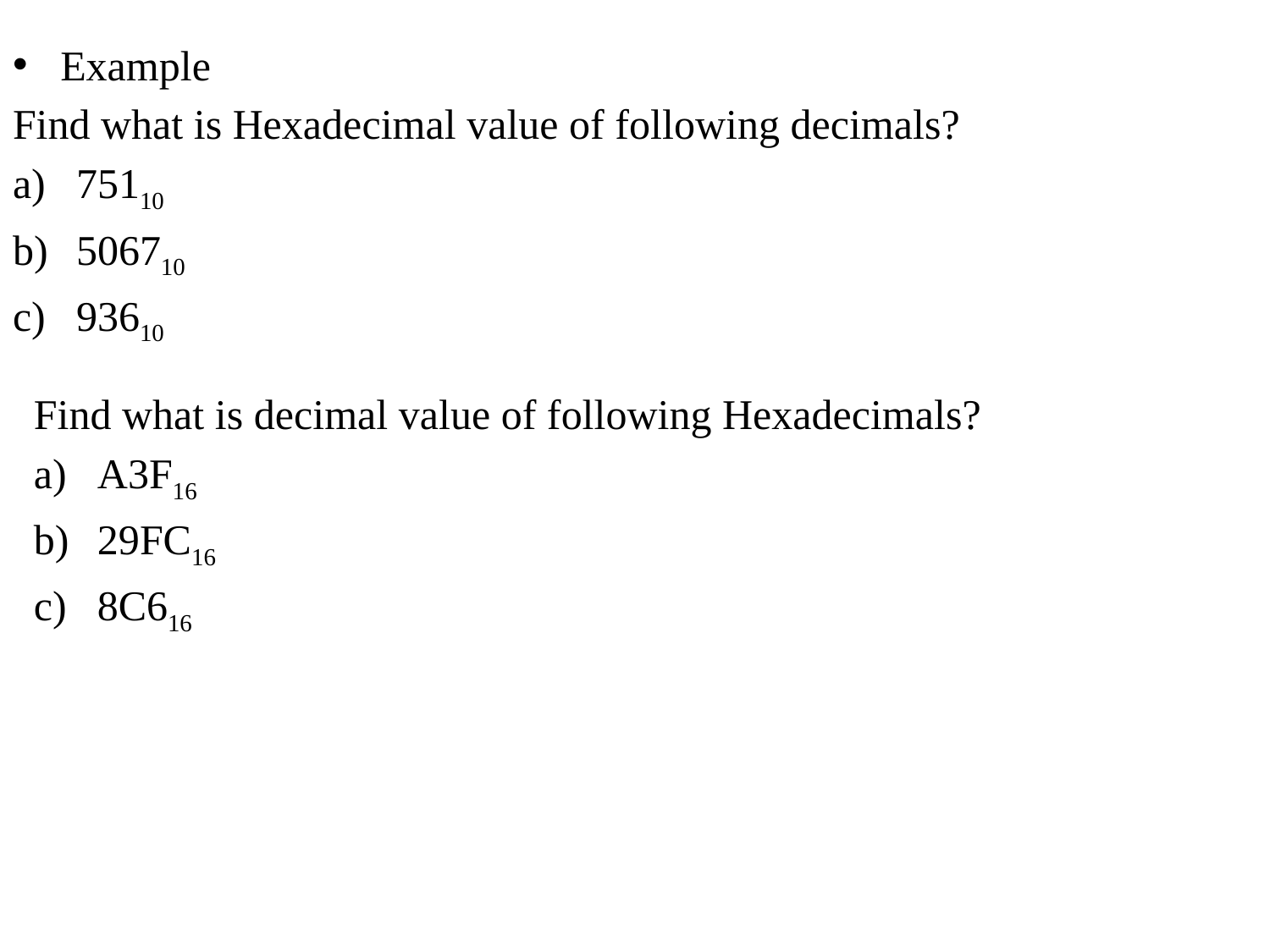

Example
Find what is Hexadecimal value of following decimals?
75110
506710
93610
Find what is decimal value of following Hexadecimals?
A3F16
29FC16
8C616